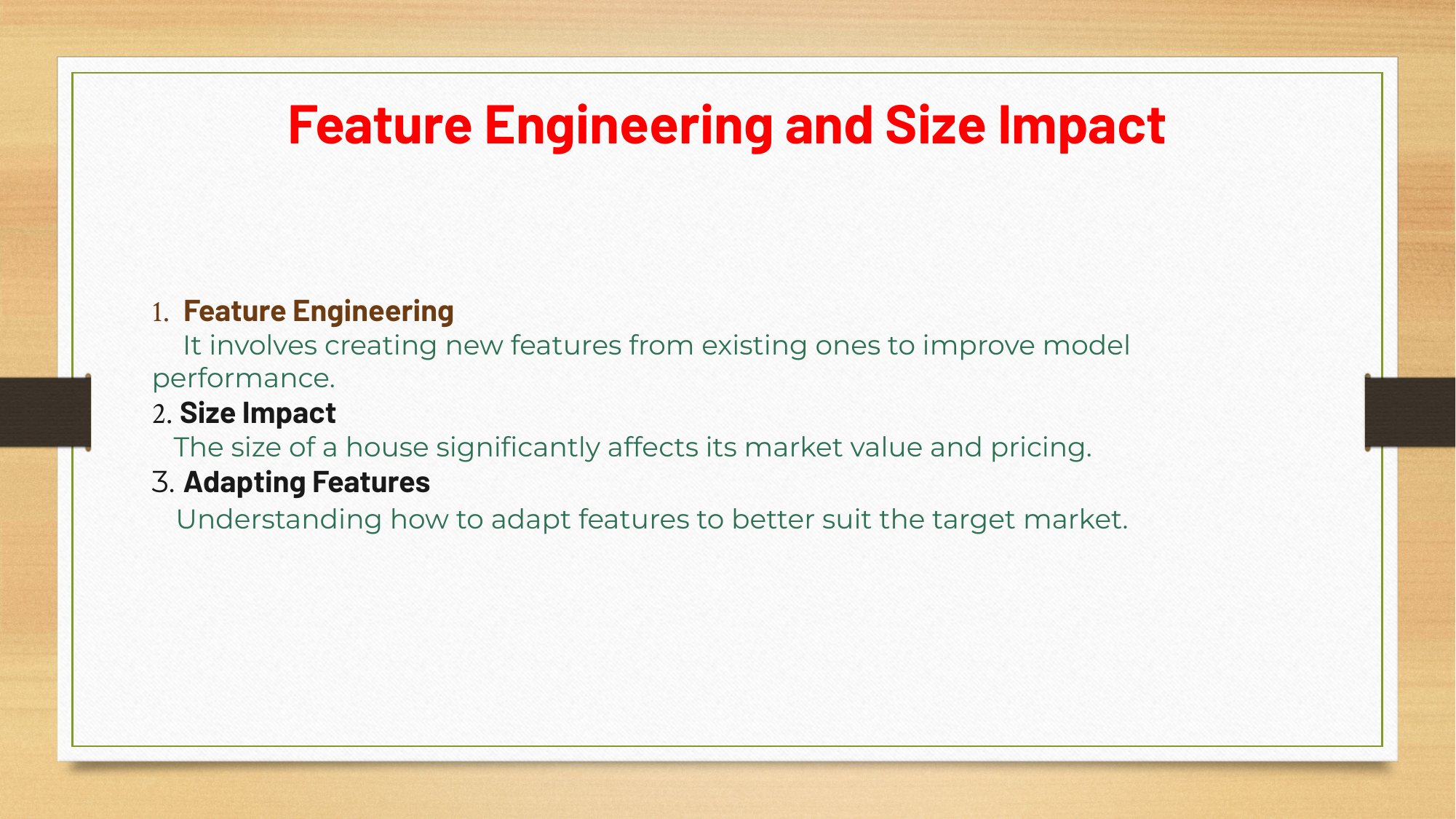

Feature Engineering and Size Impact
1.  Feature Engineering
     It involves creating new features from existing ones to improve model performance.
2. Size Impact
    The size of a house significantly affects its market value and pricing.
3. Adapting Features
    Understanding how to adapt features to better suit the target market.